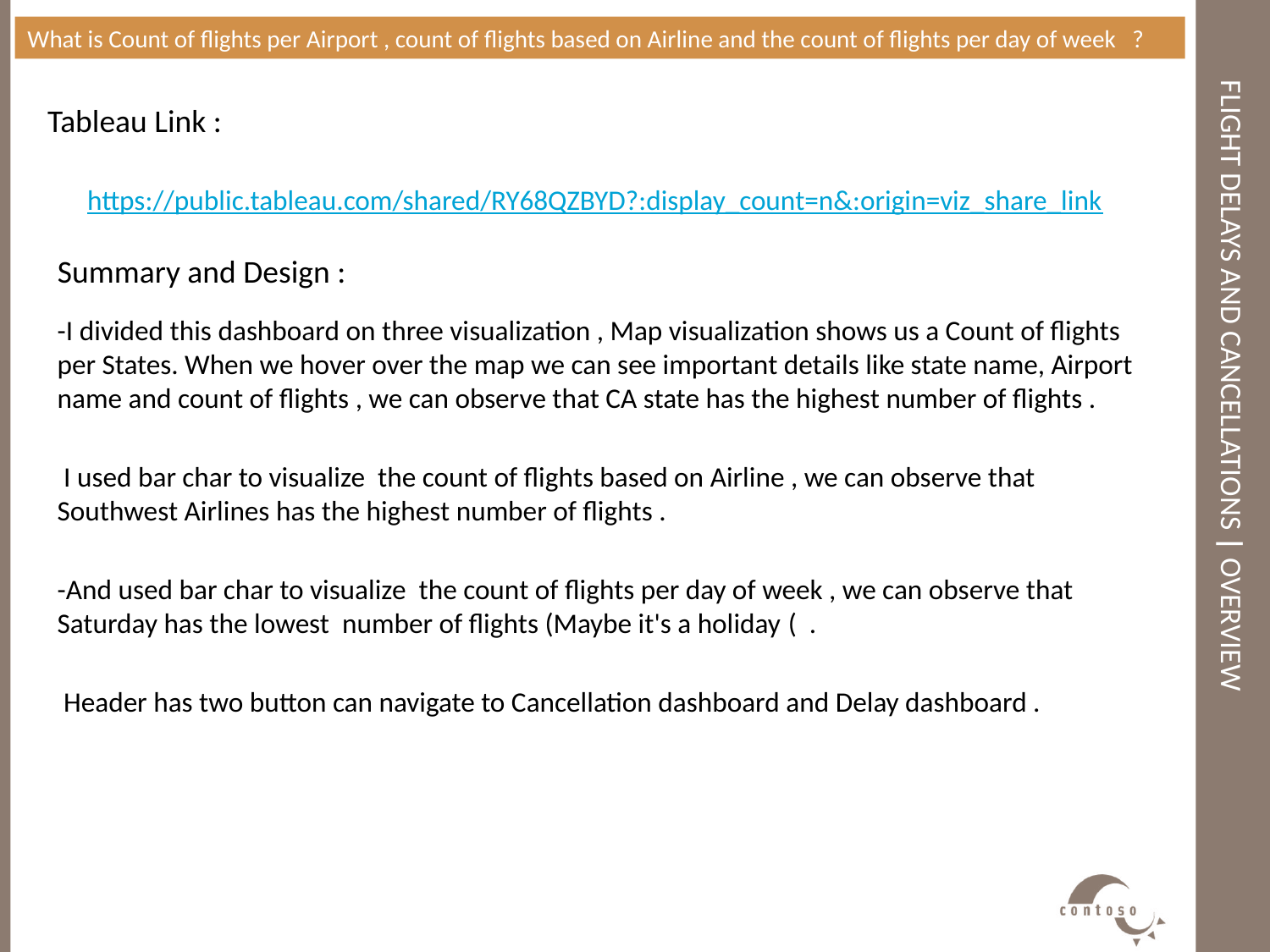

# Flight Delays and Cancellations | OVERVIEW
What is Count of flights per Airport , count of flights based on Airline and the count of flights per day of week   ?
Tableau Link :
https://public.tableau.com/shared/RY68QZBYD?:display_count=n&:origin=viz_share_link
Summary and Design :
-I divided this dashboard on three visualization , Map visualization shows us a Count of flights per States. When we hover over the map we can see important details like state name, Airport name and count of flights , we can observe that CA state has the highest number of flights .

 I used bar char to visualize  the count of flights based on Airline , we can observe that Southwest Airlines has the highest number of flights .

-And used bar char to visualize  the count of flights per day of week , we can observe that Saturday has the lowest  number of flights (Maybe it's a holiday (  .

 Header has two button can navigate to Cancellation dashboard and Delay dashboard .